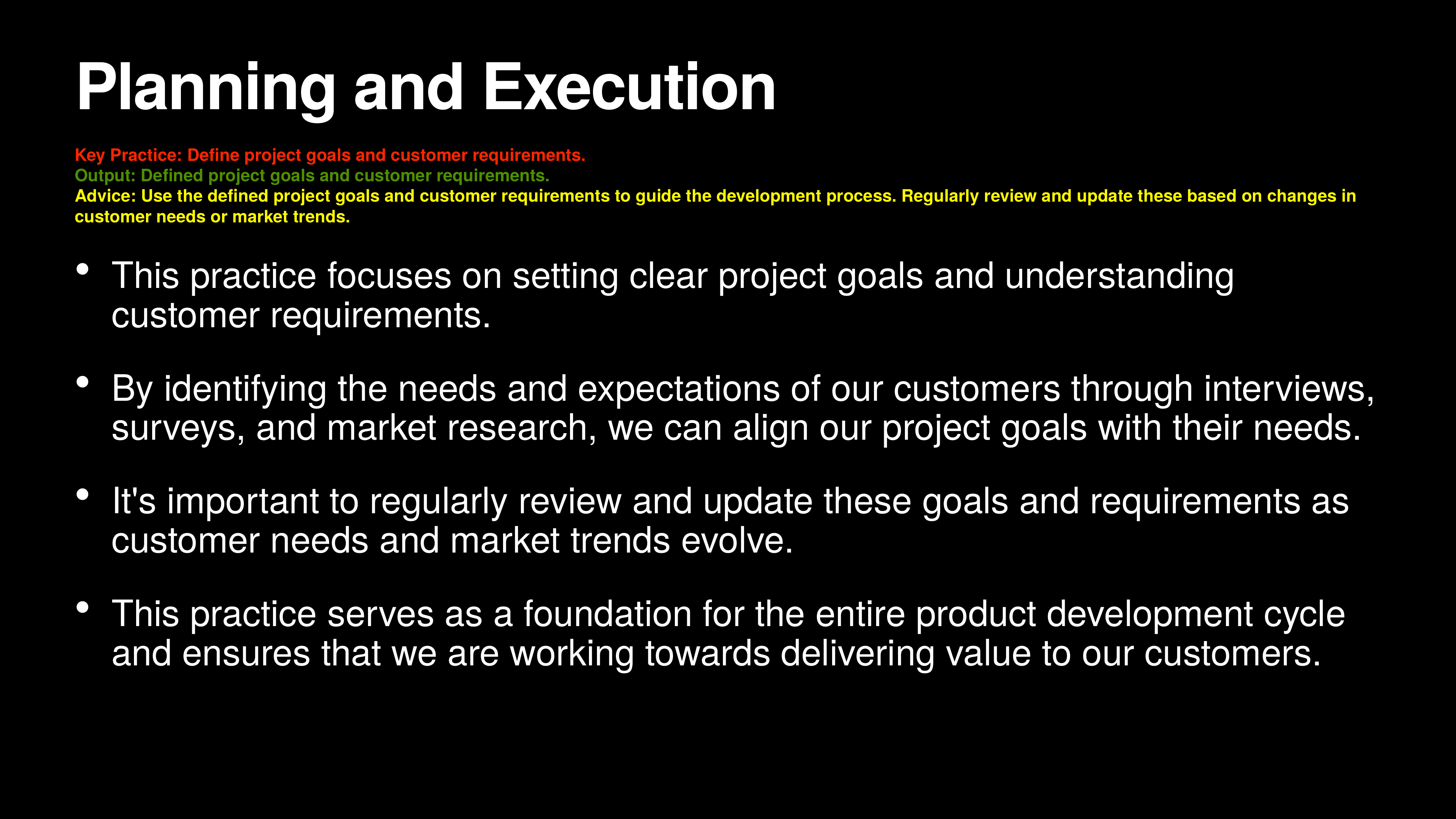

# Planning and Execution
Key Practice: Define project goals and customer requirements.
Output: Defined project goals and customer requirements.
Advice: Use the defined project goals and customer requirements to guide the development process. Regularly review and update these based on changes in customer needs or market trends.
This practice focuses on setting clear project goals and understanding customer requirements.
By identifying the needs and expectations of our customers through interviews, surveys, and market research, we can align our project goals with their needs.
It's important to regularly review and update these goals and requirements as customer needs and market trends evolve.
This practice serves as a foundation for the entire product development cycle and ensures that we are working towards delivering value to our customers.